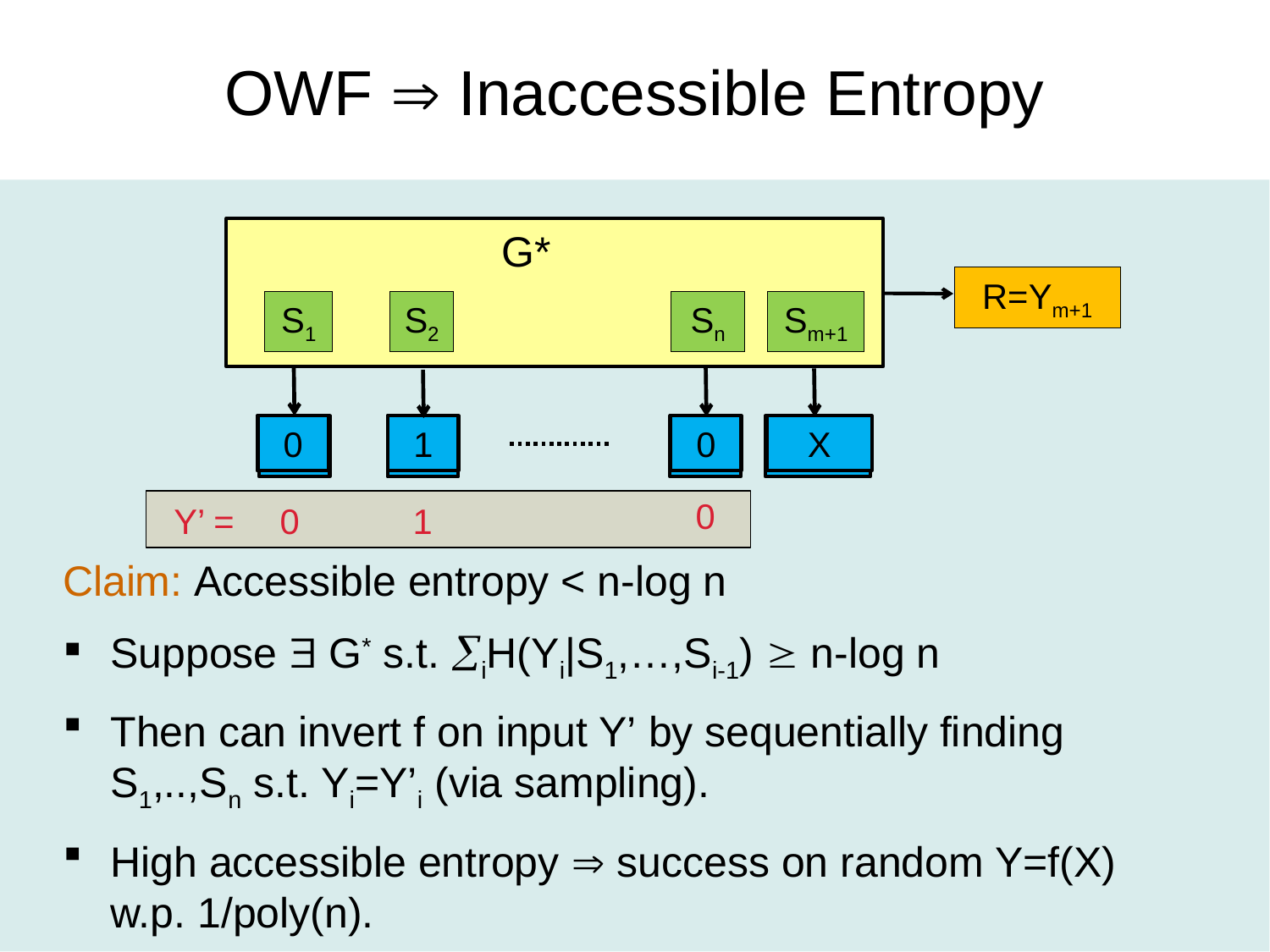

# OWF ⇒ Inaccessible Entropy
                           G*

R=Ym+1
S1
S2
Sn
Sm+1
1
0
Y1
Y2
1
Yn
1
0
Ym+1
X
0

Y’ =
0
1
Claim: Accessible entropy < n-log n
Suppose ∃ G* s.t. ∑iH(Yi|S1,…,Si-1) ≥ n-log n
Then can invert f on input Y’ by sequentially finding S1,..,Sn s.t. Yi=Y’i (via sampling).
High accessible entropy ⇒ success on random Y=f(X) w.p. 1/poly(n).